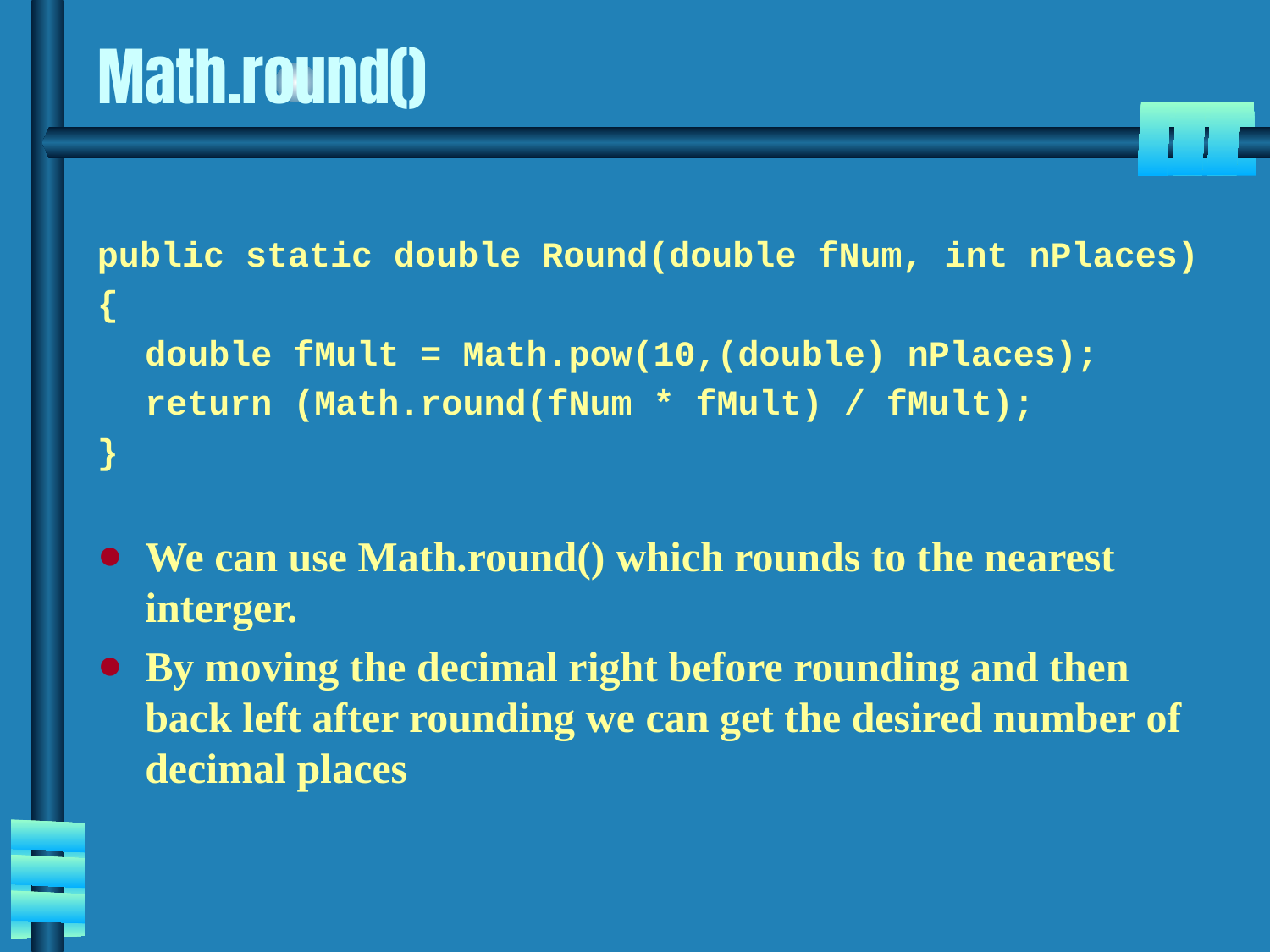

# Math.round()

public static double Round(double fNum, int nPlaces)
{
	double fMult = Math.pow(10,(double) nPlaces);
	return (Math.round(fNum * fMult) / fMult);
}

We can use Math.round() which rounds to the nearest interger.
By moving the decimal right before rounding and then back left after rounding we can get the desired number of decimal places